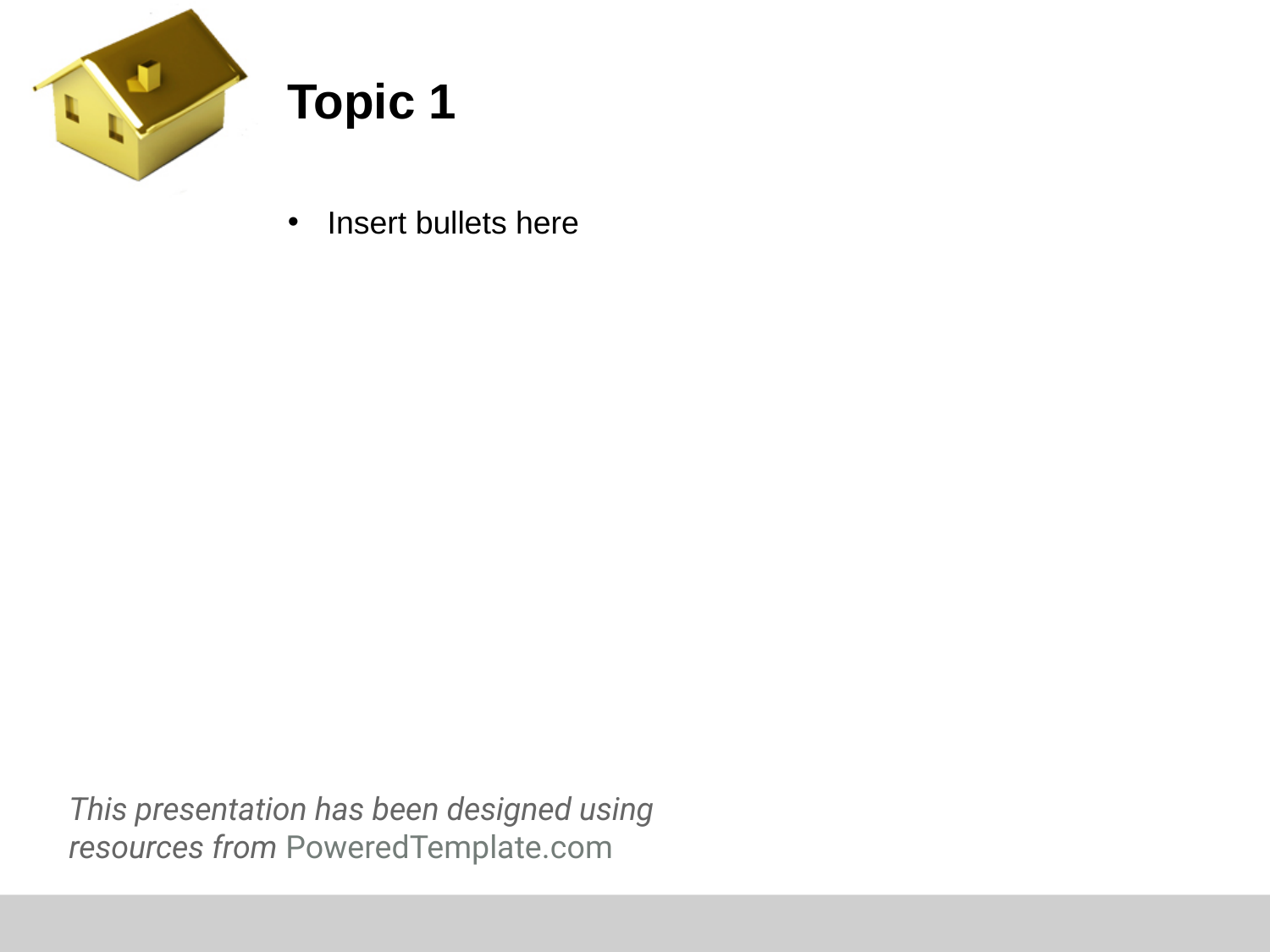

Topic 1

Insert bullets here

This presentation has been designed using resources from PoweredTemplate.com